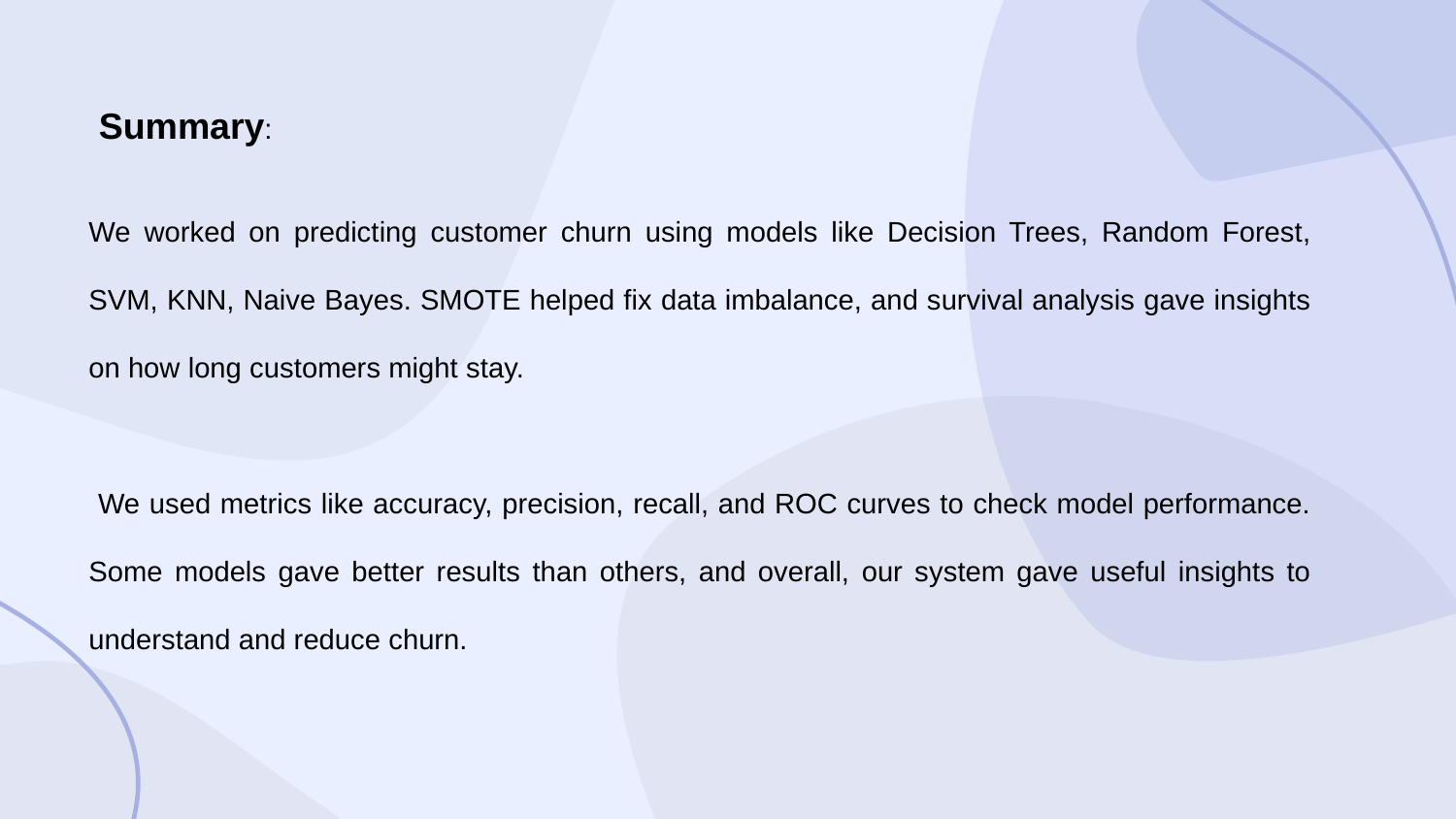

Summary:

We worked on predicting customer churn using models like Decision Trees, Random Forest, SVM, KNN, Naive Bayes. SMOTE helped fix data imbalance, and survival analysis gave insights on how long customers might stay.

 We used metrics like accuracy, precision, recall, and ROC curves to check model performance. Some models gave better results than others, and overall, our system gave useful insights to understand and reduce churn.